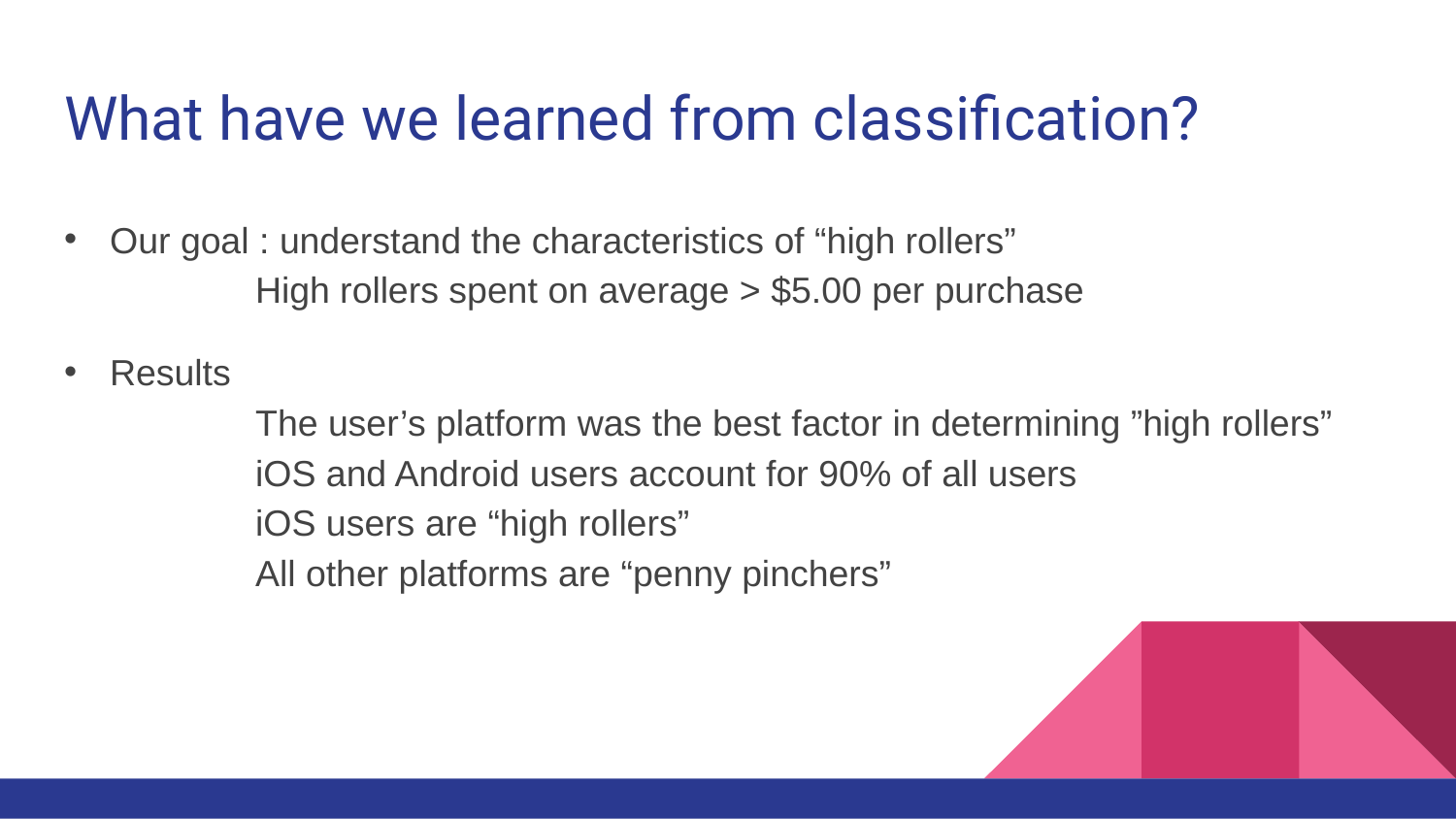

# What have we learned from classification?
Our goal : understand the characteristics of “high rollers”
	High rollers spent on average > $5.00 per purchase
Results
	The user’s platform was the best factor in determining ”high rollers”
	iOS and Android users account for 90% of all users
	iOS users are “high rollers”
	All other platforms are “penny pinchers”